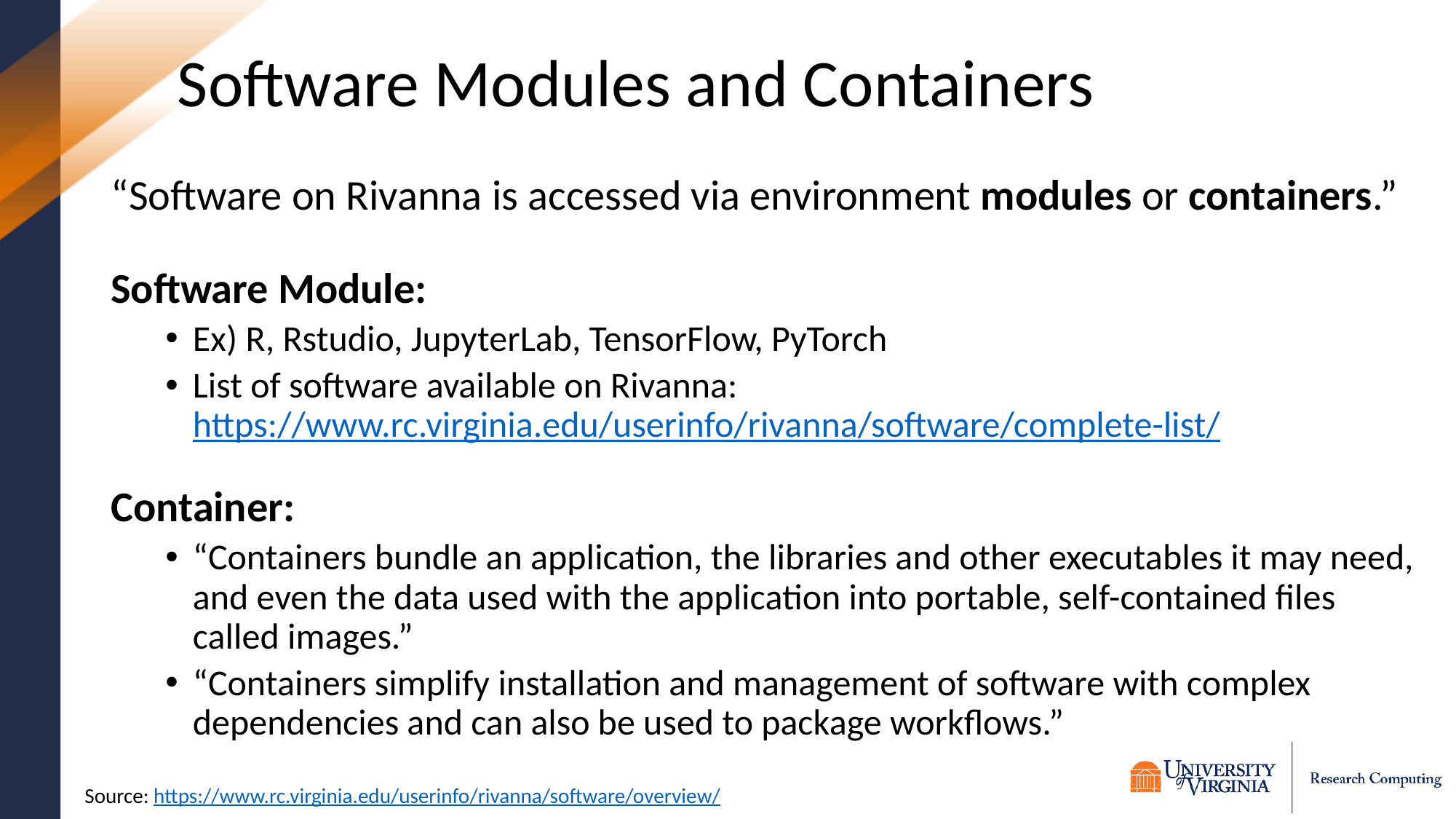

# Software Modules and Containers
“Software on Rivanna is accessed via environment modules or containers.”

Software Module:
Ex) R, Rstudio, JupyterLab, TensorFlow, PyTorch
List of software available on Rivanna: https://www.rc.virginia.edu/userinfo/rivanna/software/complete-list/

Container:
“Containers bundle an application, the libraries and other executables it may need, and even the data used with the application into portable, self-contained files called images.”
“Containers simplify installation and management of software with complex dependencies and can also be used to package workflows.”
Source: https://www.rc.virginia.edu/userinfo/rivanna/software/overview/